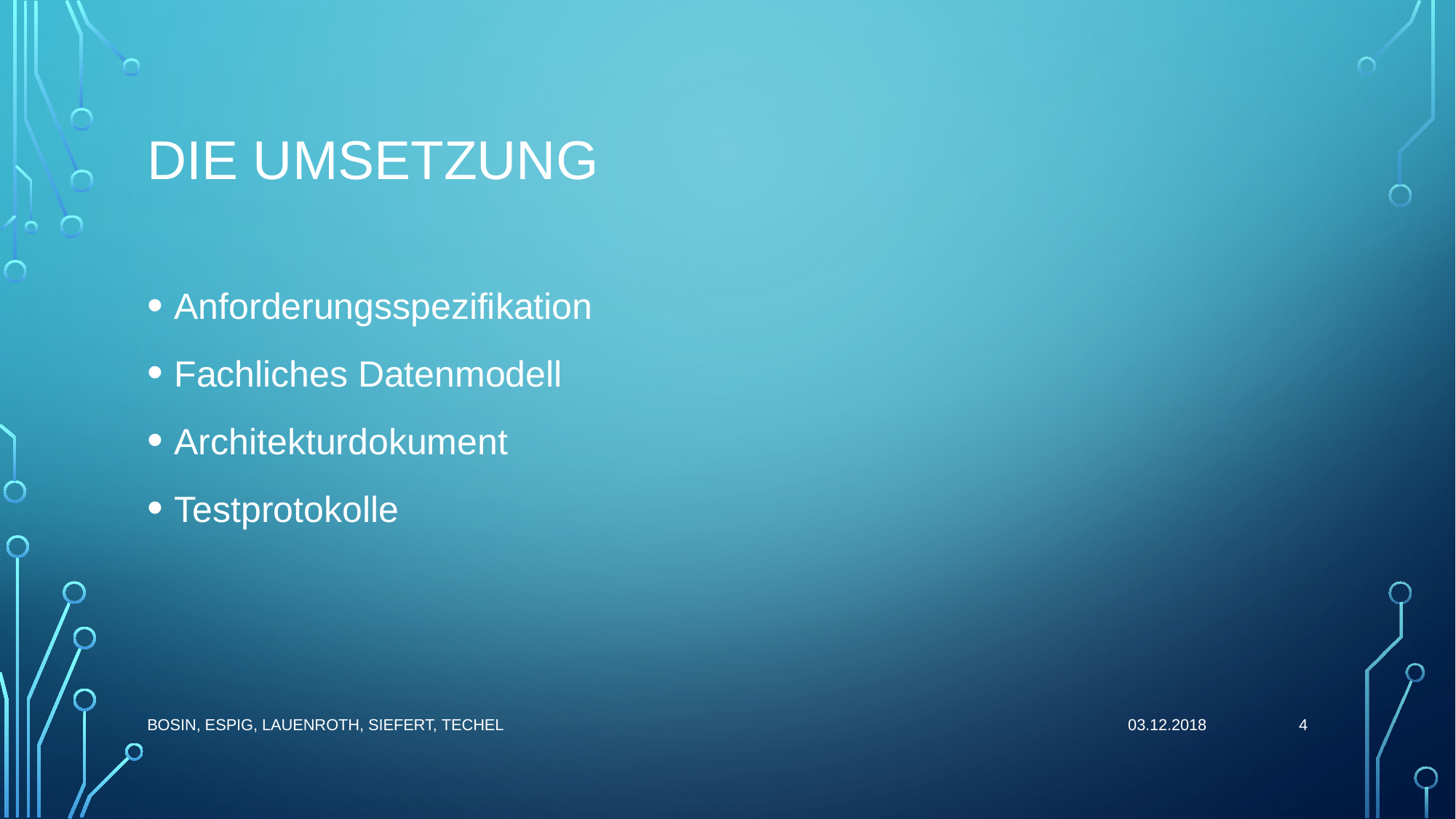

# Die Umsetzung
Anforderungsspezifikation
Fachliches Datenmodell
Architekturdokument
Testprotokolle
4
Bosin, Espig, Lauenroth, Siefert, Techel
03.12.2018